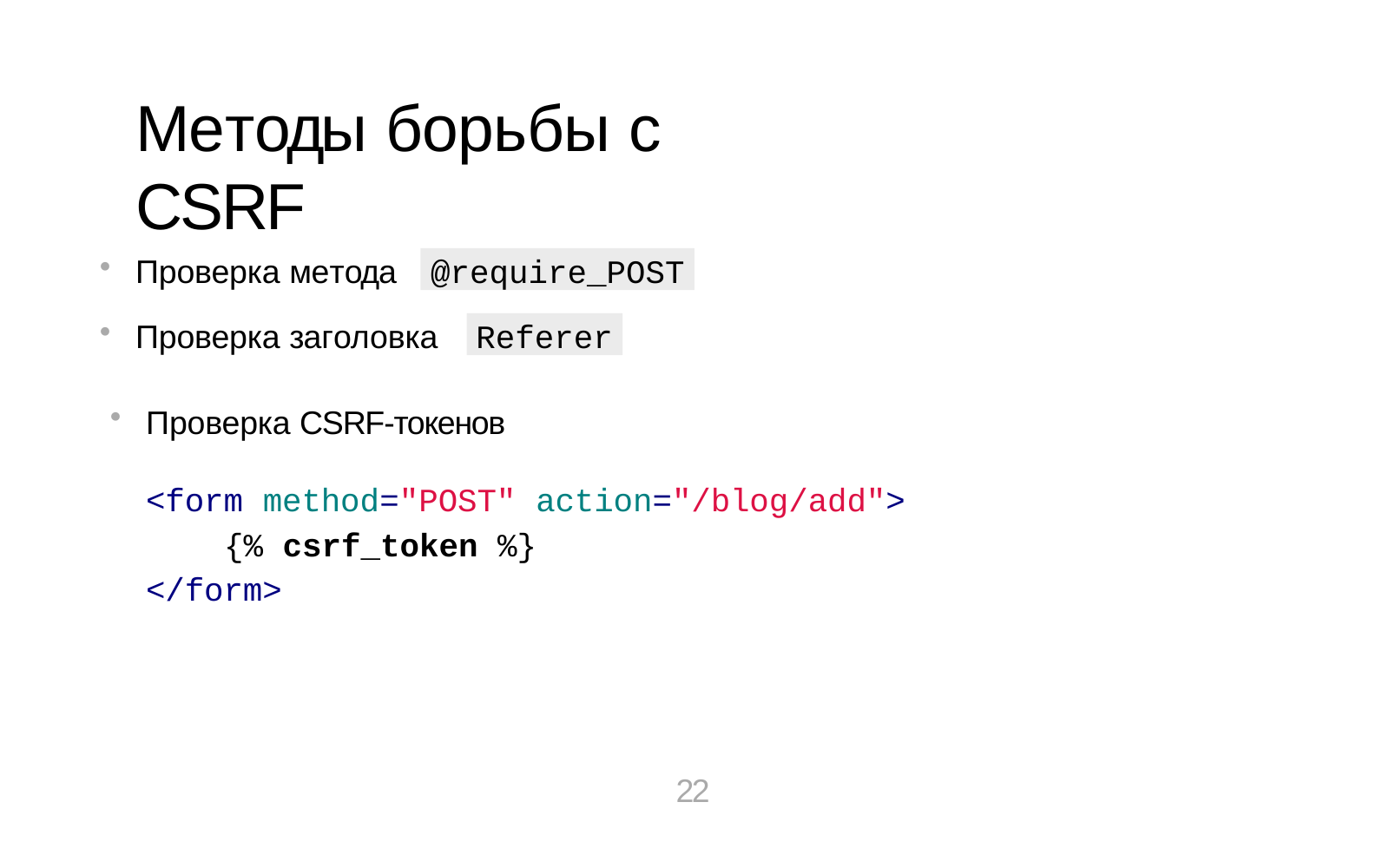

# Методы борьбы с CSRF
@require_POST
Проверка метода
Referer
Проверка заголовка
Проверка CSRF-токенов

<form method="POST" action="/blog/add">
{% csrf_token %}
</form>
22